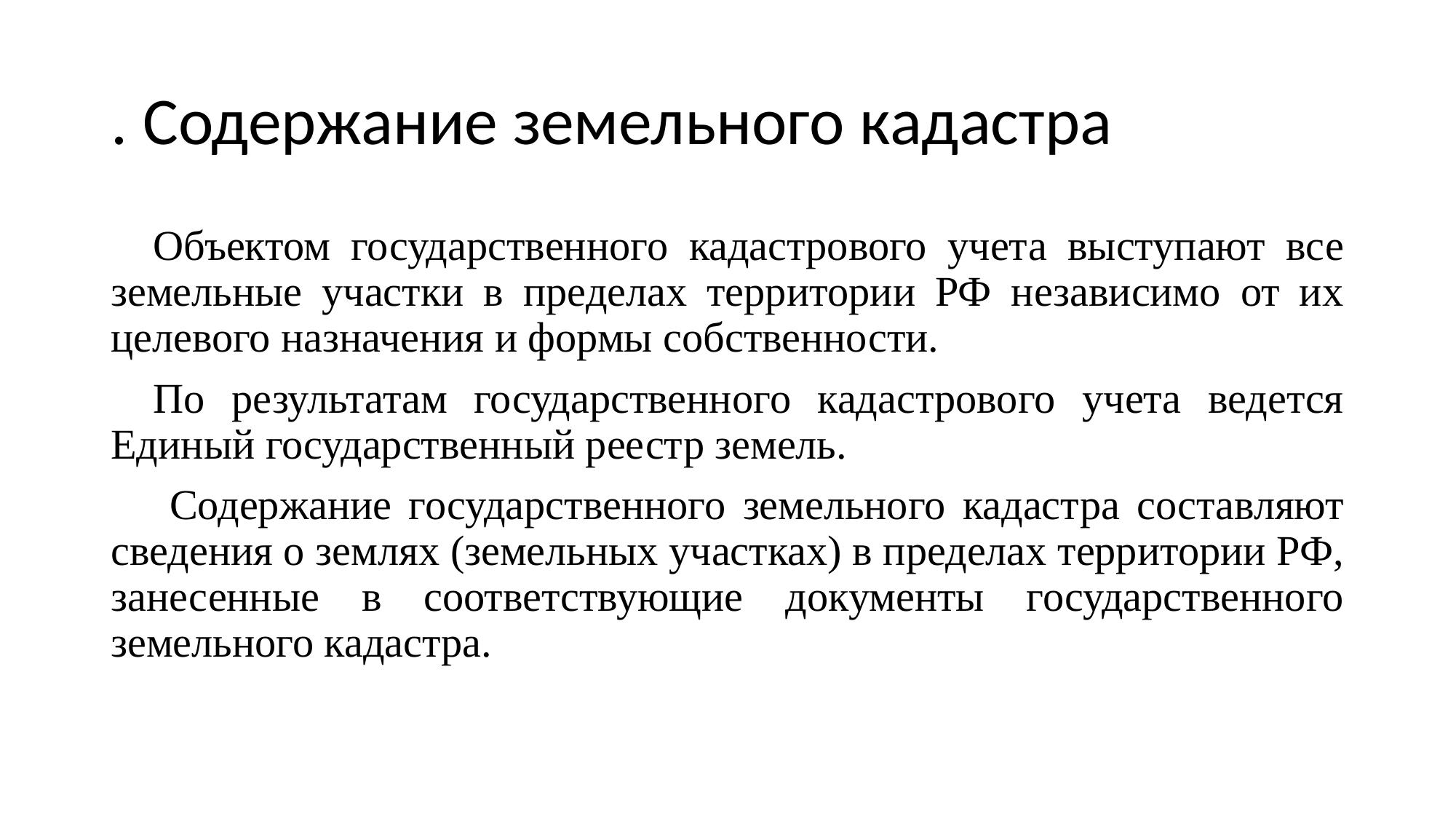

# . Содержание земельного кадастра
Объектом государственного кадастрового учета выступают все земельные участки в пределах территории РФ независимо от их целевого назначения и формы собственности.
По результатам государственного кадастрового учета ведется Единый государственный реестр земель.
 Содержание государственного земельного кадастра составляют сведения о землях (земельных участках) в пределах территории РФ, занесенные в соответствующие документы государственного земельного кадастра.